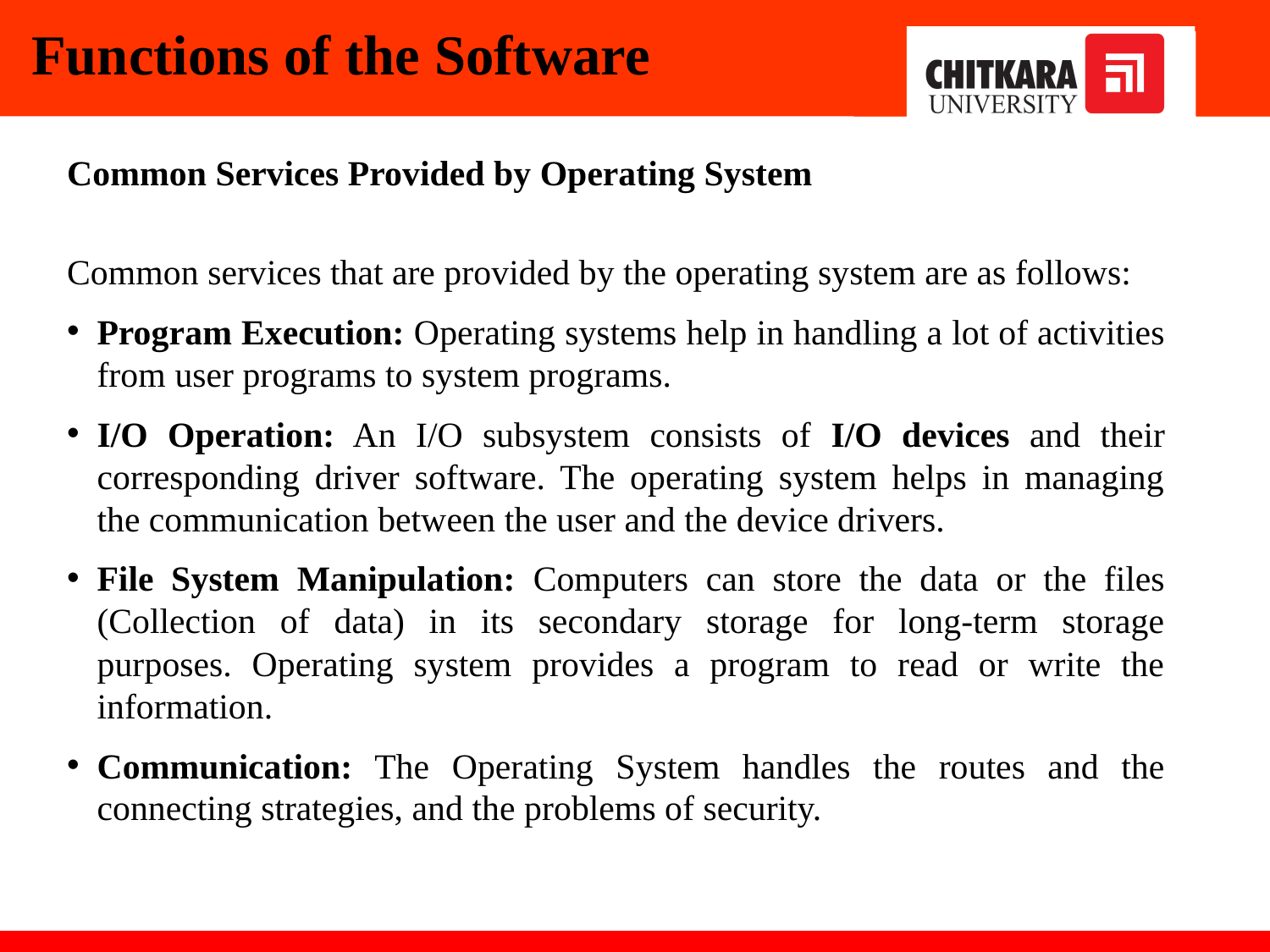

Functions of the Software
Common Services Provided by Operating System

Common services that are provided by the operating system are as follows:
Program Execution: Operating systems help in handling a lot of activities from user programs to system programs.
I/O Operation: An I/O subsystem consists of I/O devices and their corresponding driver software. The operating system helps in managing the communication between the user and the device drivers.
File System Manipulation: Computers can store the data or the files (Collection of data) in its secondary storage for long-term storage purposes. Operating system provides a program to read or write the information.
Communication: The Operating System handles the routes and the connecting strategies, and the problems of security.